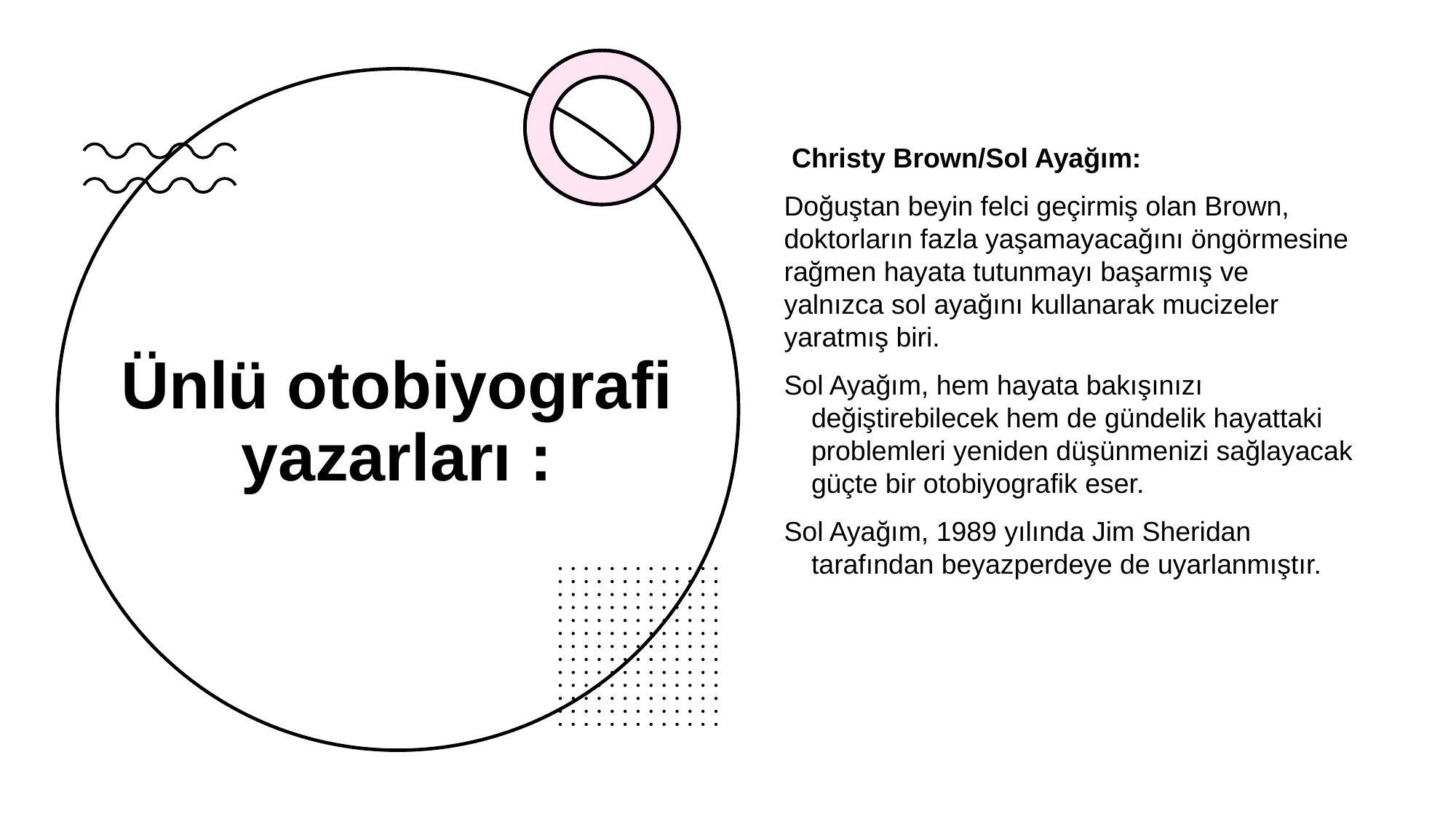

Christy Brown/Sol Ayağım:
Doğuştan beyin felci geçirmiş olan Brown, doktorların fazla yaşamayacağını öngörmesine rağmen hayata tutunmayı başarmış ve yalnızca sol ayağını kullanarak mucizeler yaratmış biri.
Sol Ayağım, hem hayata bakışınızı değiştirebilecek hem de gündelik hayattaki problemleri yeniden düşünmenizi sağlayacak güçte bir otobiyografik eser.
Sol Ayağım, 1989 yılında Jim Sheridan tarafından beyazperdeye de uyarlanmıştır.

# Ünlü otobiyografi yazarları :